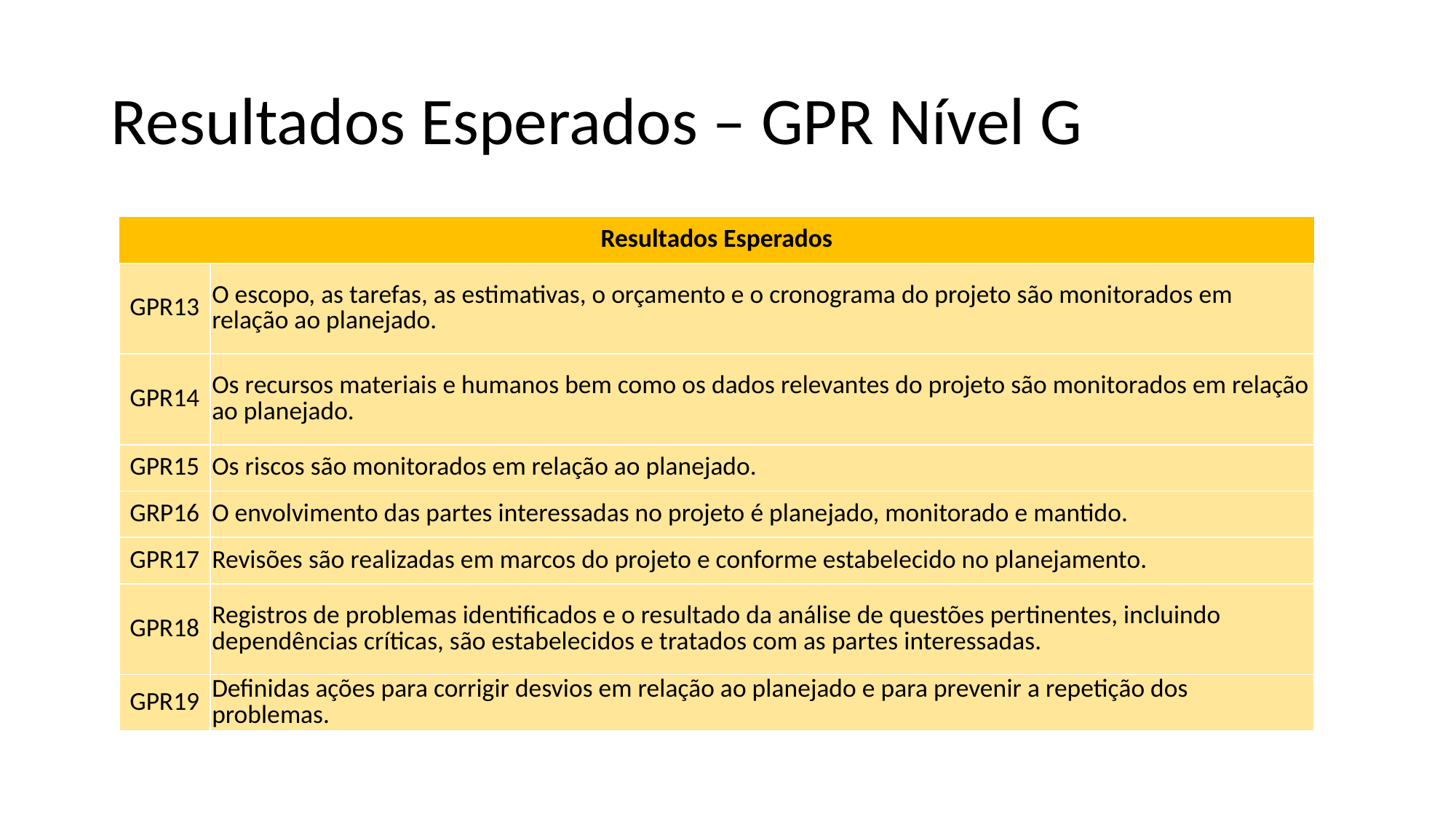

# Resultados Esperados – GPR Nível G
| Resultados Esperados |  |
| --- | --- |
| GPR13 | O escopo, as tarefas, as estimativas, o orçamento e o cronograma do projeto são monitorados em relação ao planejado. |
| GPR14 | Os recursos materiais e humanos bem como os dados relevantes do projeto são monitorados em relação ao planejado. |
| GPR15 | Os riscos são monitorados em relação ao planejado. |
| GRP16 | O envolvimento das partes interessadas no projeto é planejado, monitorado e mantido. |
| GPR17 | Revisões são realizadas em marcos do projeto e conforme estabelecido no planejamento. |
| GPR18 | Registros de problemas identificados e o resultado da análise de questões pertinentes, incluindo dependências críticas, são estabelecidos e tratados com as partes interessadas. |
| GPR19 | Definidas ações para corrigir desvios em relação ao planejado e para prevenir a repetição dos problemas. |